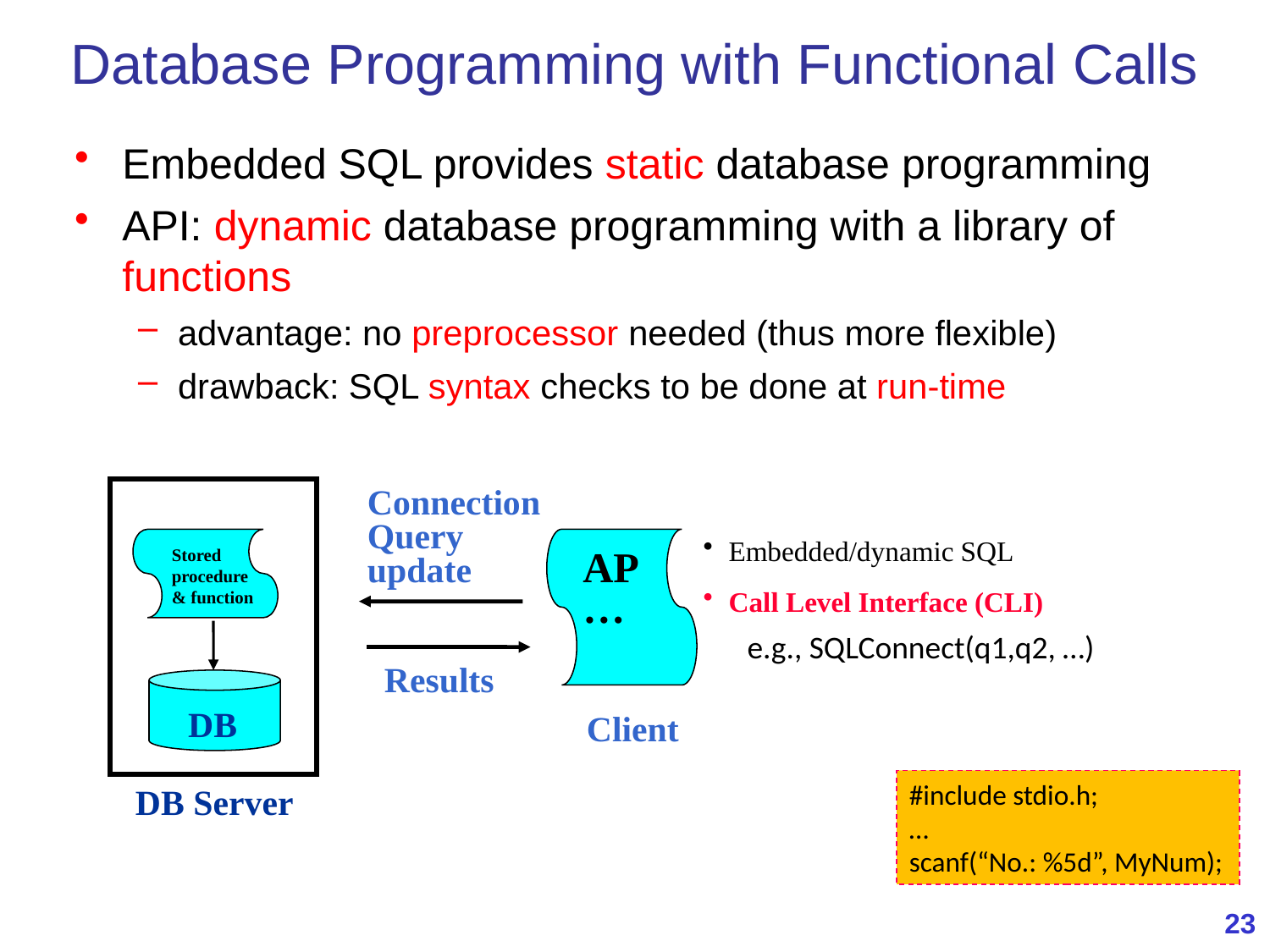

# Database Programming with Functional Calls
Embedded SQL provides static database programming
API: dynamic database programming with a library of functions
advantage: no preprocessor needed (thus more flexible)
drawback: SQL syntax checks to be done at run-time

Connection
Query
update

Stored procedure & function

AP
…
Embedded/dynamic SQL
Call Level Interface (CLI)

Results

DB
Client
DB Server
 e.g., SQLConnect(q1,q2, …)
#include stdio.h;
…
scanf(“No.: %5d”, MyNum);
23